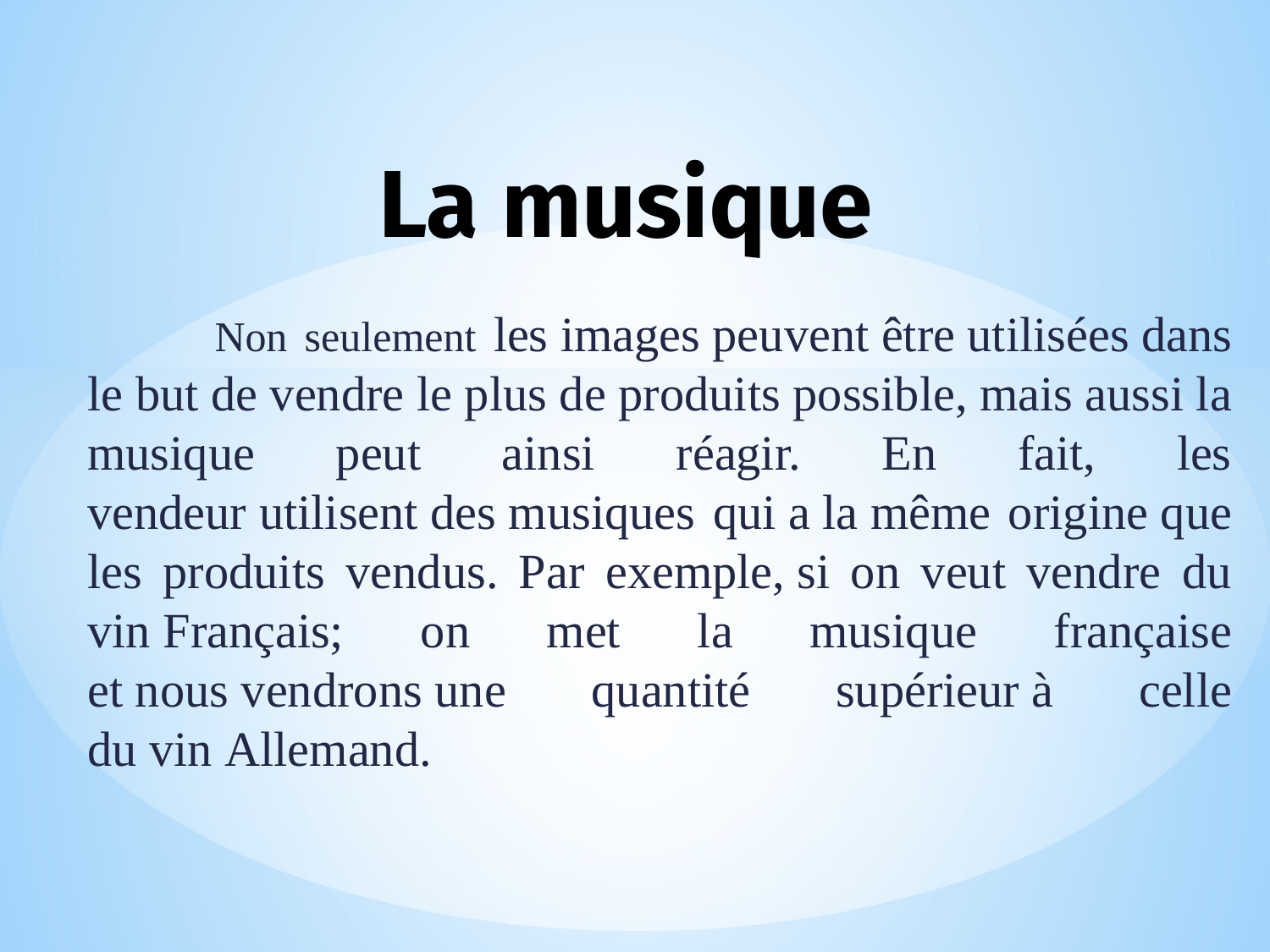

# La musique
	Non seulement les images peuvent être utilisées dans le but de vendre le plus de produits possible, mais aussi la musique peut ainsi réagir. En fait, les vendeur utilisent des musiques qui a la même origine que les produits vendus. Par exemple, si on veut vendre du vin Français; on met la musique française et nous vendrons une quantité supérieur à celle du vin Allemand.